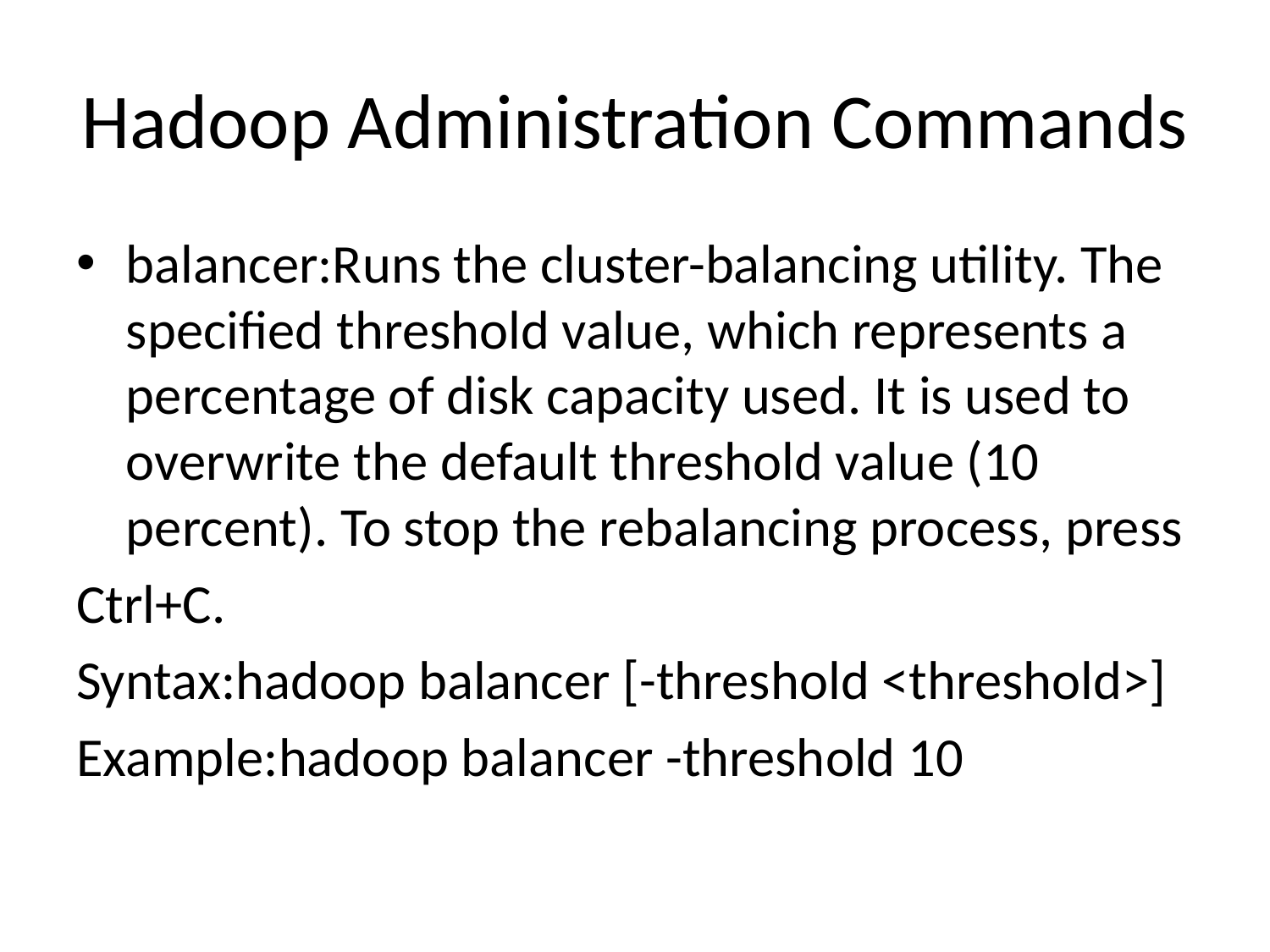

# Hadoop Administration Commands
balancer:Runs the cluster-balancing utility. The specified threshold value, which represents a percentage of disk capacity used. It is used to overwrite the default threshold value (10 percent). To stop the rebalancing process, press
Ctrl+C.
Syntax:hadoop balancer [-threshold <threshold>]
Example:hadoop balancer -threshold 10